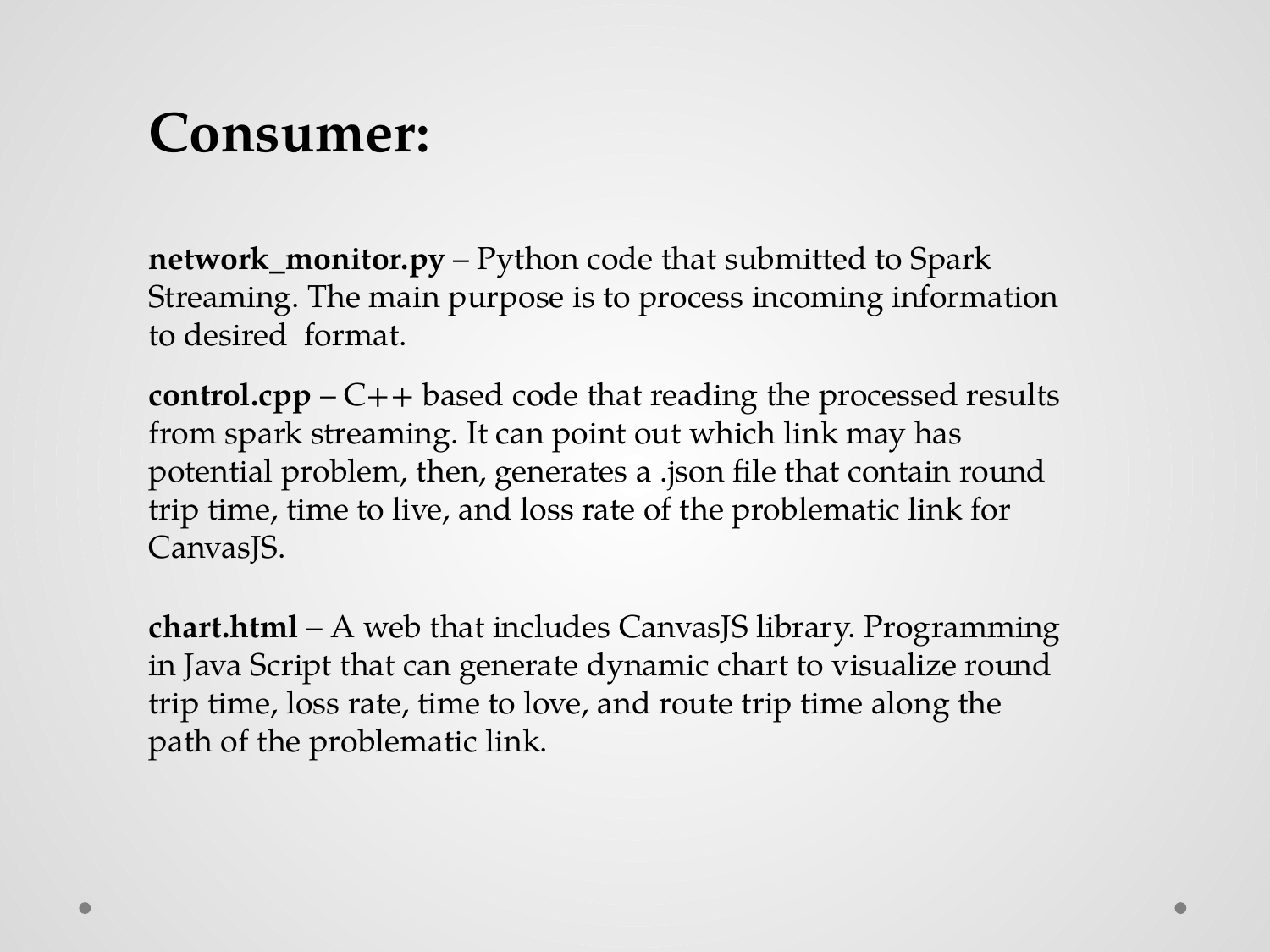

Consumer:
network_monitor.py – Python code that submitted to Spark Streaming. The main purpose is to process incoming information to desired  format.
control.cpp – C++ based code that reading the processed results from spark streaming. It can point out which link may has potential problem, then, generates a .json file that contain round trip time, time to live, and loss rate of the problematic link for CanvasJS.
chart.html – A web that includes CanvasJS library. Programming in Java Script that can generate dynamic chart to visualize round trip time, loss rate, time to love, and route trip time along the path of the problematic link.